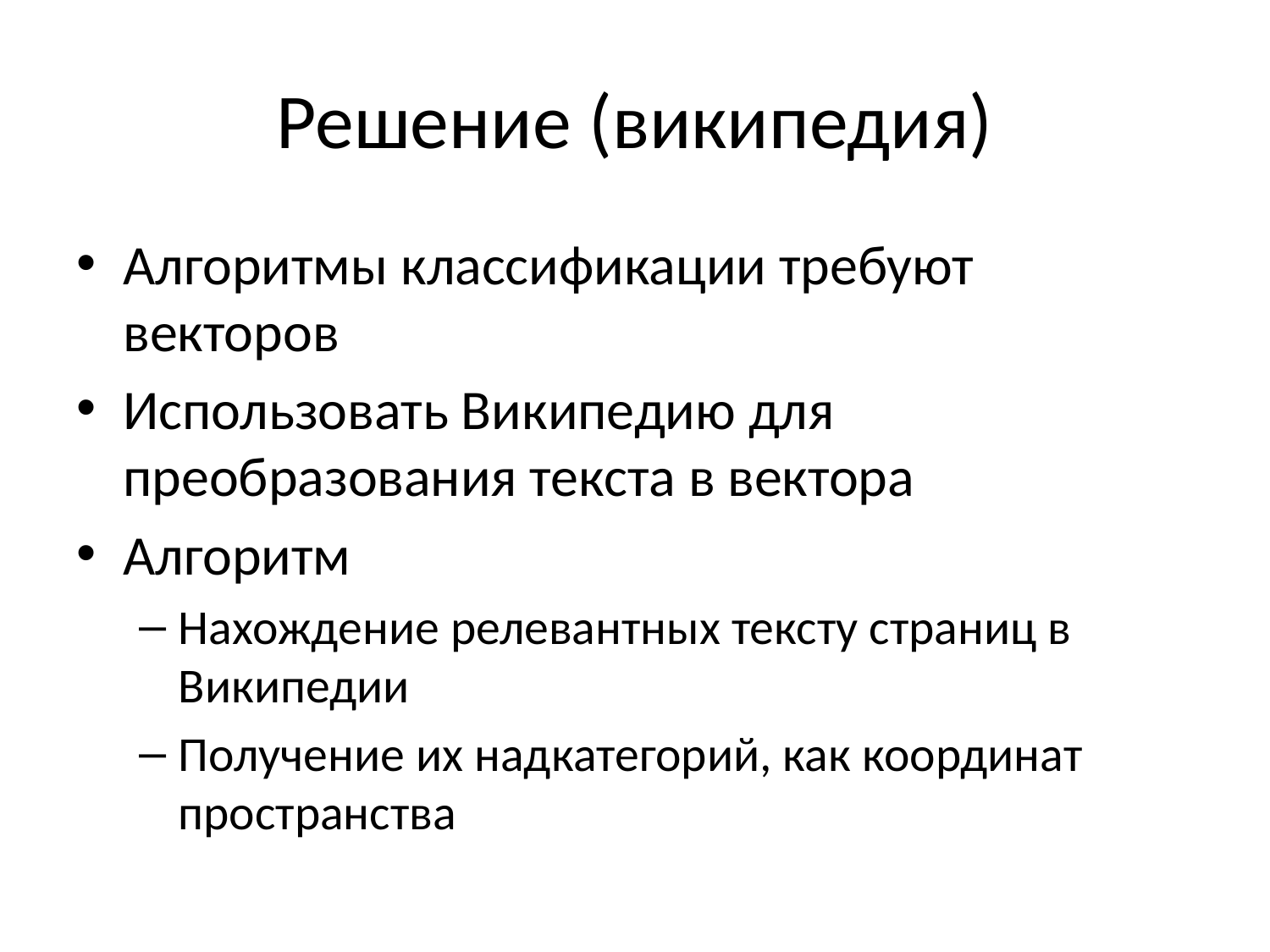

# Решение (википедия)
Алгоритмы классификации требуют векторов
Использовать Википедию для преобразования текста в вектора
Алгоритм
Нахождение релевантных тексту страниц в Википедии
Получение их надкатегорий, как координат пространства